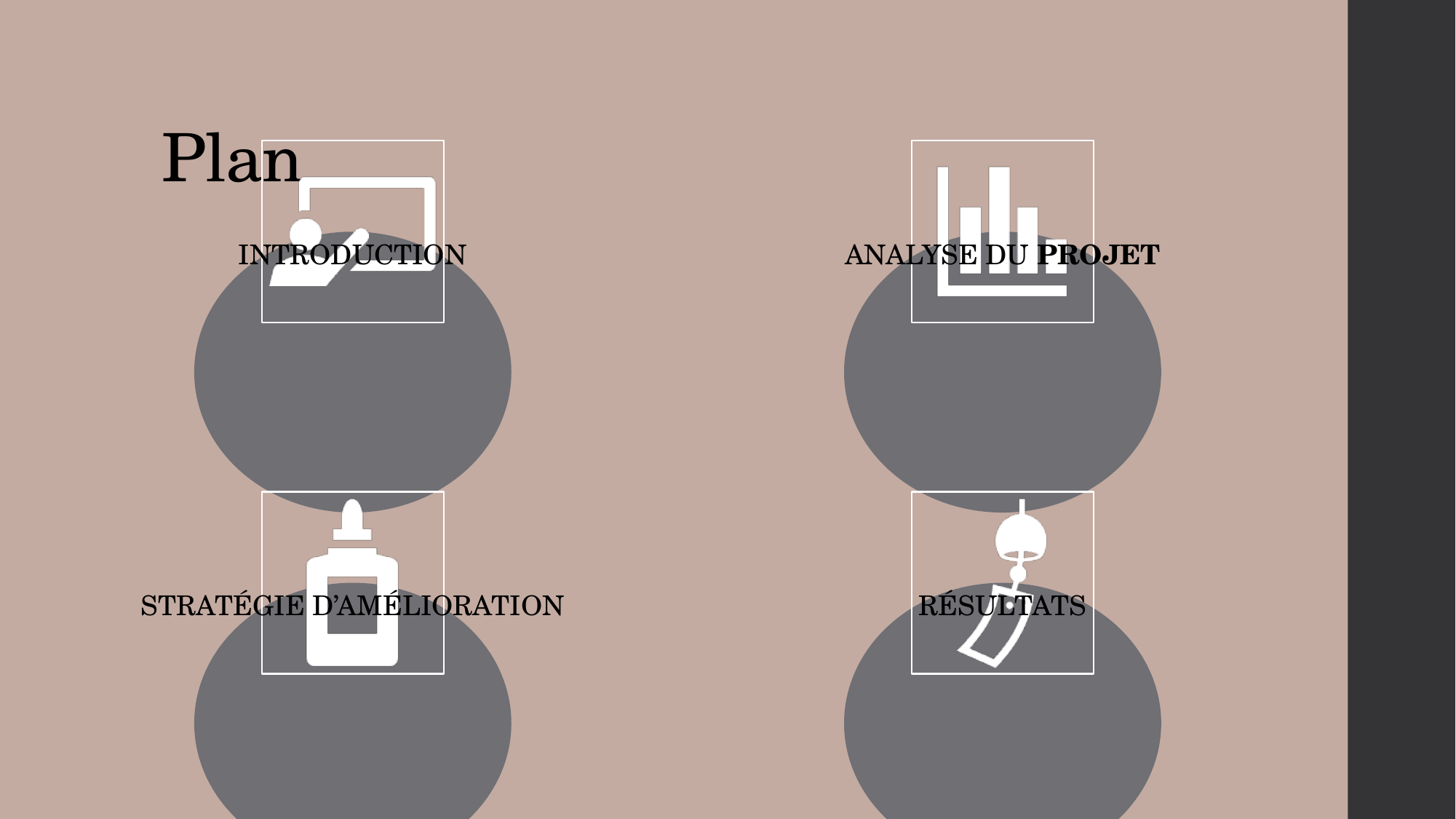

# Plan
Introduction
Analyse du projet
Stratégie d’amélioration
Résultats